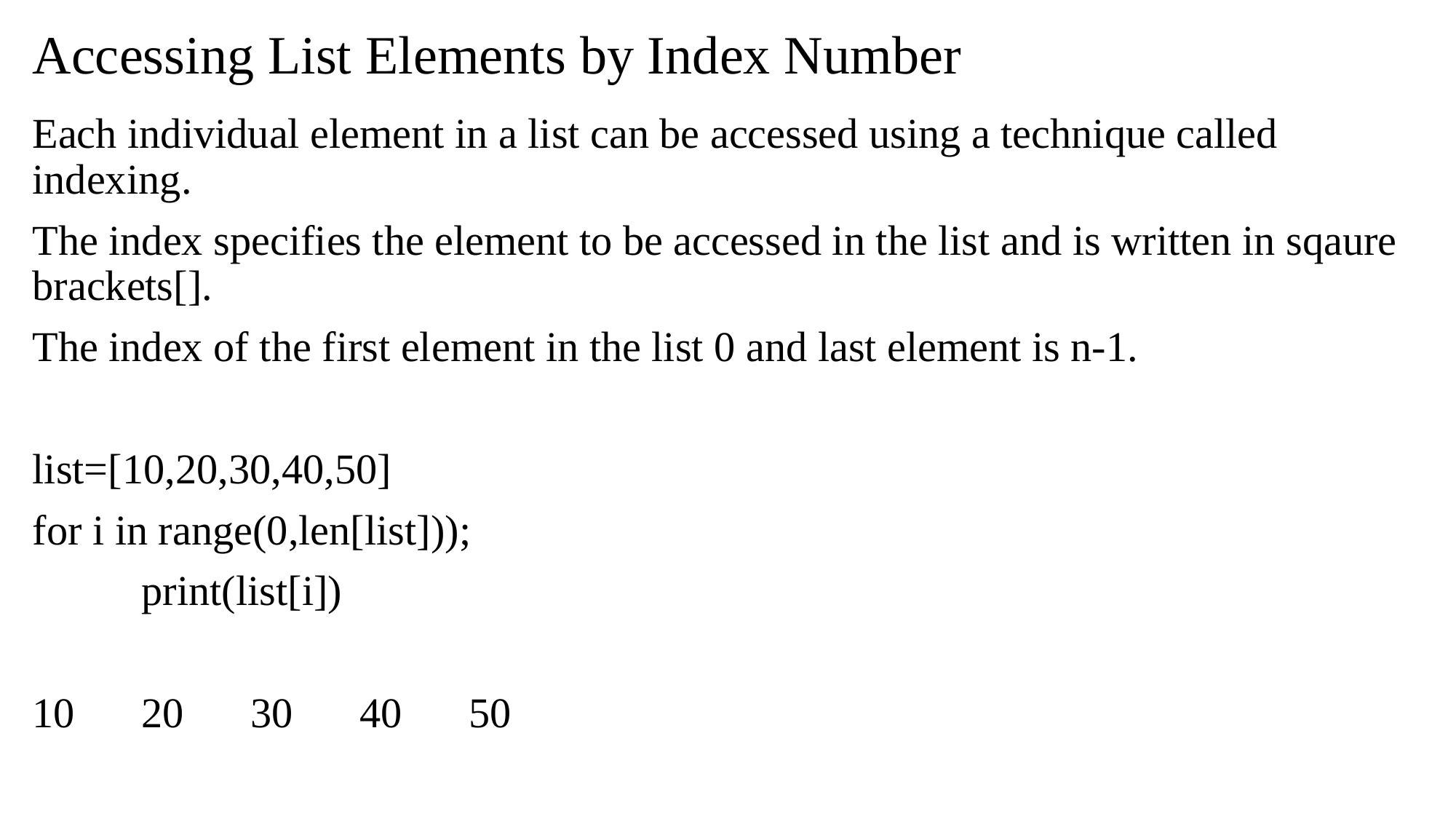

# Accessing List Elements by Index Number
Each individual element in a list can be accessed using a technique called indexing.
The index specifies the element to be accessed in the list and is written in sqaure brackets[].
The index of the first element in the list 0 and last element is n-1.

list=[10,20,30,40,50]
for i in range(0,len[list]));
	print(list[i])

10	20	30	40	50